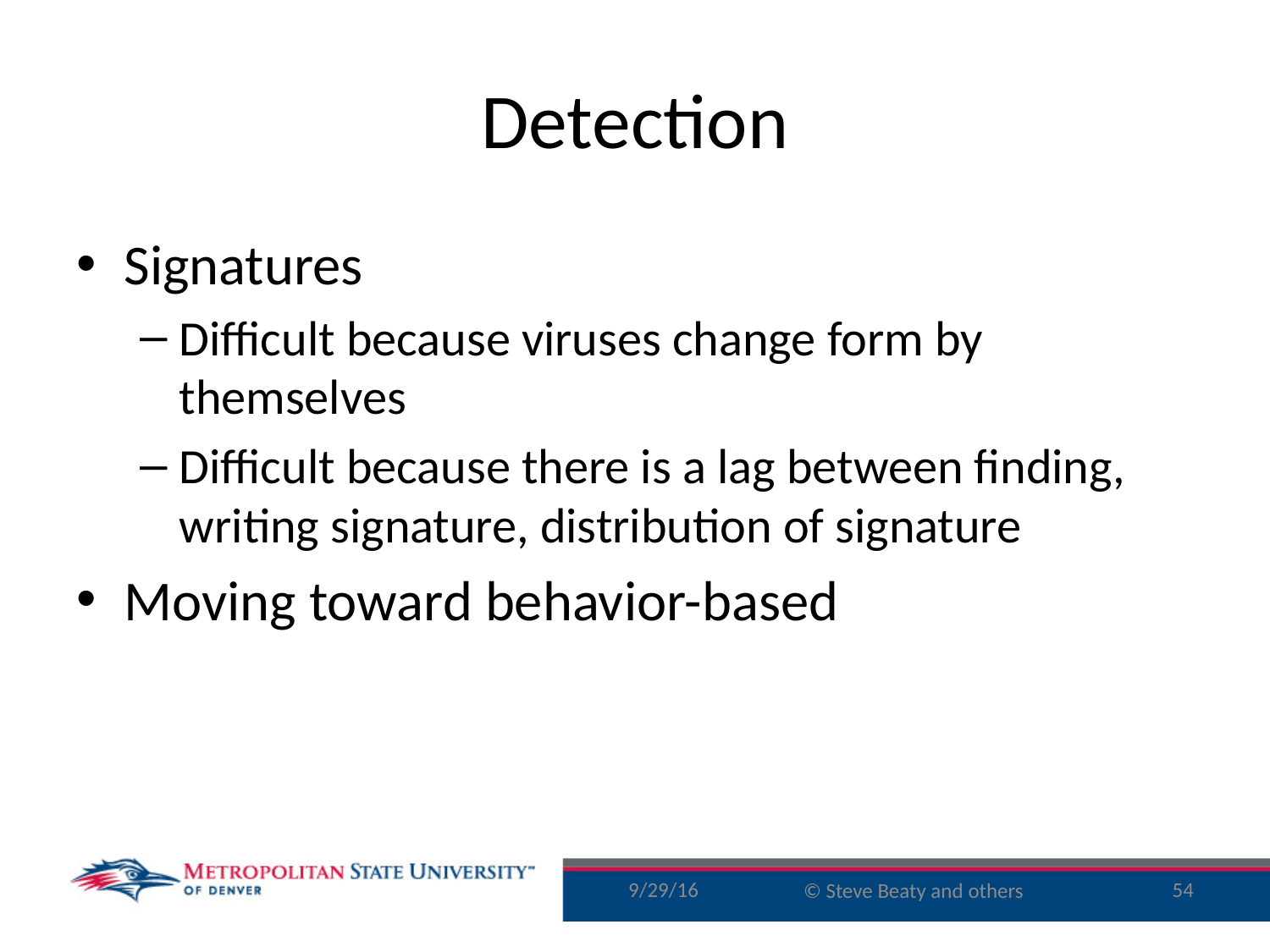

# Detection
Signatures
Difficult because viruses change form by themselves
Difficult because there is a lag between finding, writing signature, distribution of signature
Moving toward behavior-based
9/29/16
54
© Steve Beaty and others